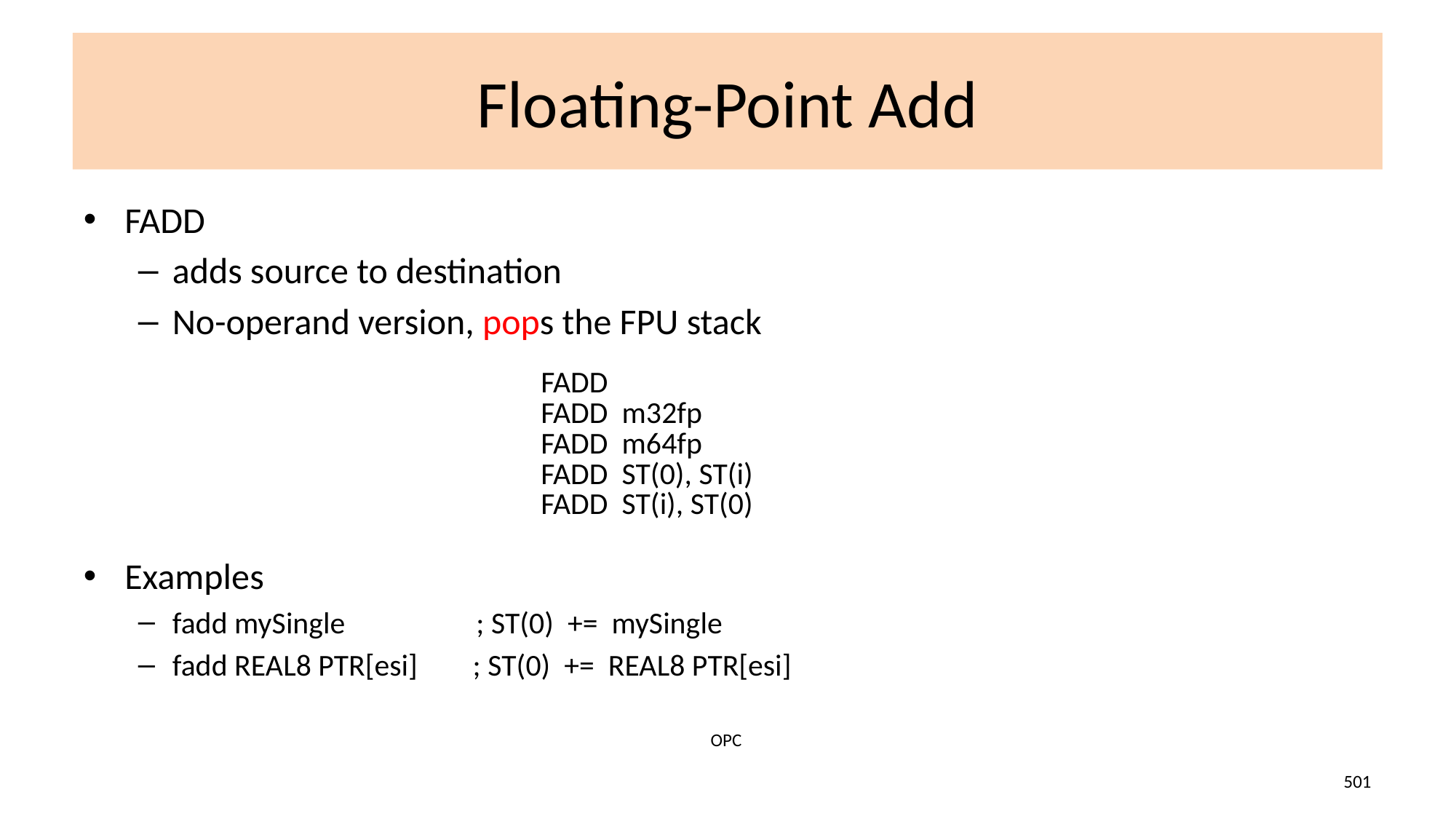

# Floating-Point Add
FADD
adds source to destination
No-operand version, pops the FPU stack

Examples
fadd mySingle                   ; ST(0)  +=  mySingle
fadd REAL8 PTR[esi]        ; ST(0)  +=  REAL8 PTR[esi]
| FADD FADD m32fp FADD m64fp FADD ST(0), ST(i) FADD ST(i), ST(0) |
| --- |
OPC
501